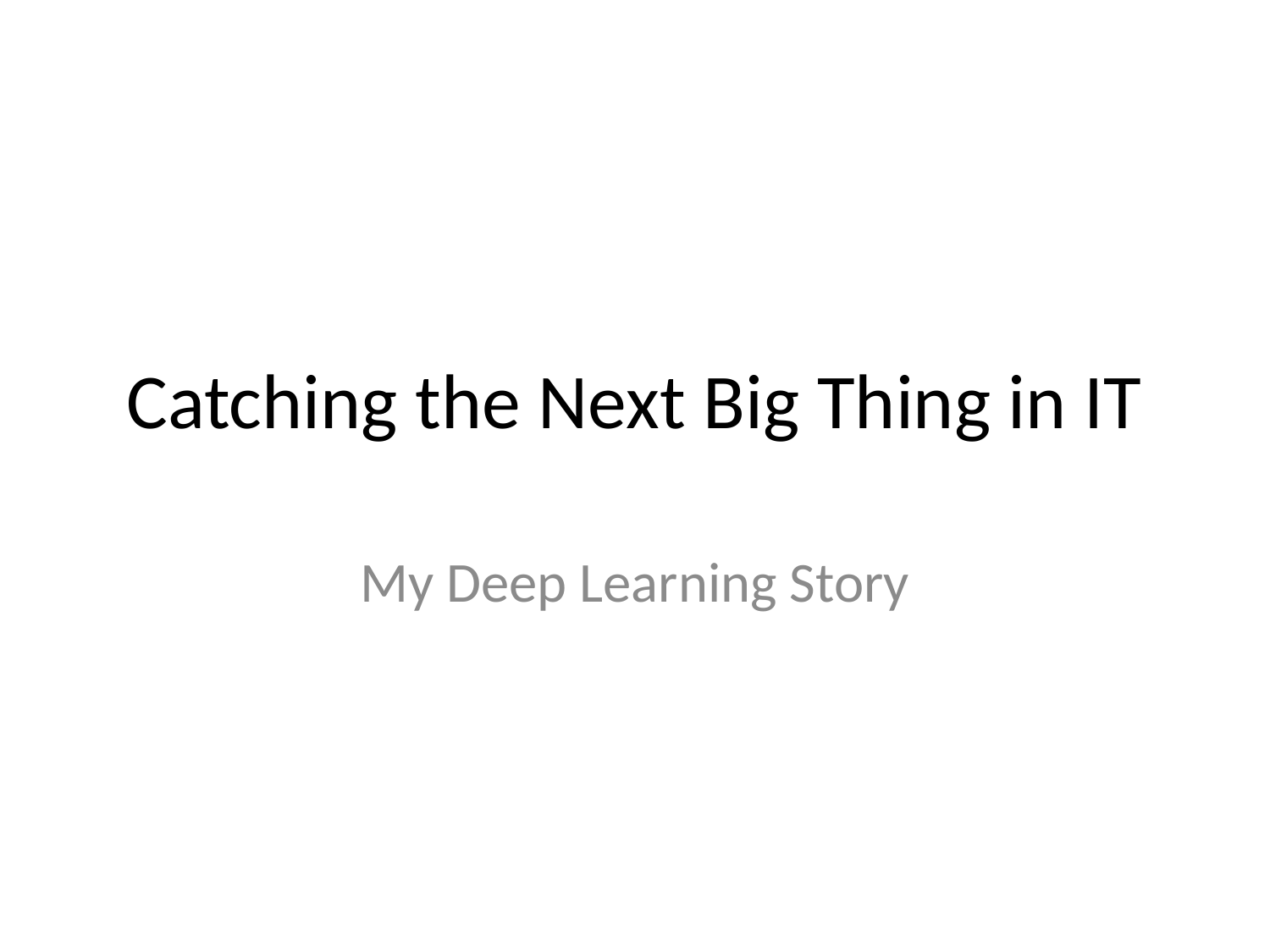

# Catching the Next Big Thing in IT
My Deep Learning Story